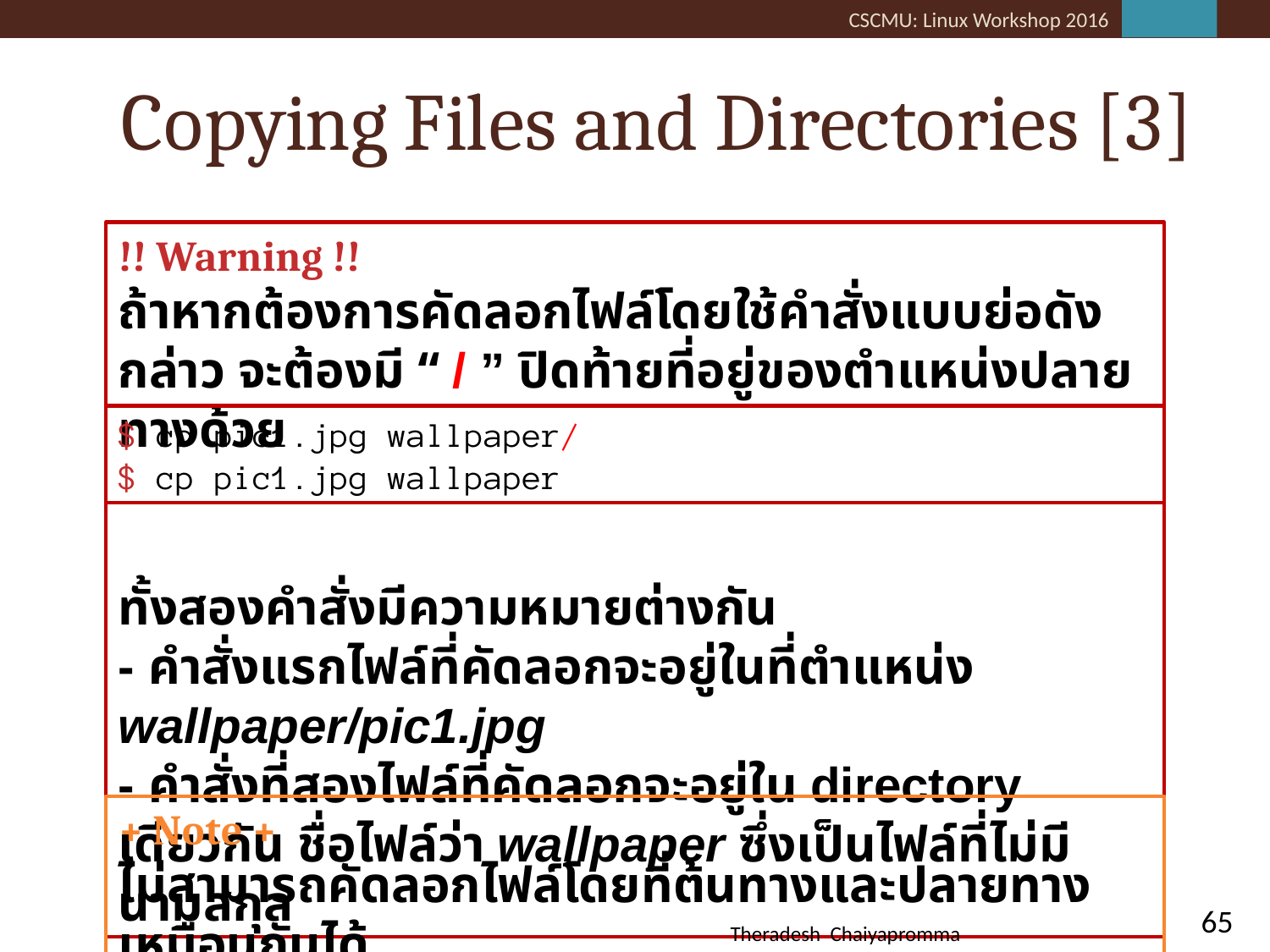

# Copying Files and Directories [3]
!! Warning !!
ถ้าหากต้องการคัดลอกไฟล์โดยใช้คำสั่งแบบย่อดังกล่าว จะต้องมี “ / ” ปิดท้ายที่อยู่ของตำแหน่งปลายทางด้วย

ทั้งสองคำสั่งมีความหมายต่างกัน
- คำสั่งแรกไฟล์ที่คัดลอกจะอยู่ในที่ตำแหน่ง wallpaper/pic1.jpg
- คำสั่งที่สองไฟล์ที่คัดลอกจะอยู่ใน directory เดียวกัน ชื่อไฟล์ว่า wallpaper ซึ่งเป็นไฟล์ที่ไม่มีนามสกุล
$ cp pic1.jpg wallpaper/
$ cp pic1.jpg wallpaper
+ Note +
ไม่สามารถคัดลอกไฟล์โดยที่ต้นทางและปลายทางเหมือนกันได้
65
Theradesh  Chaiyapromma